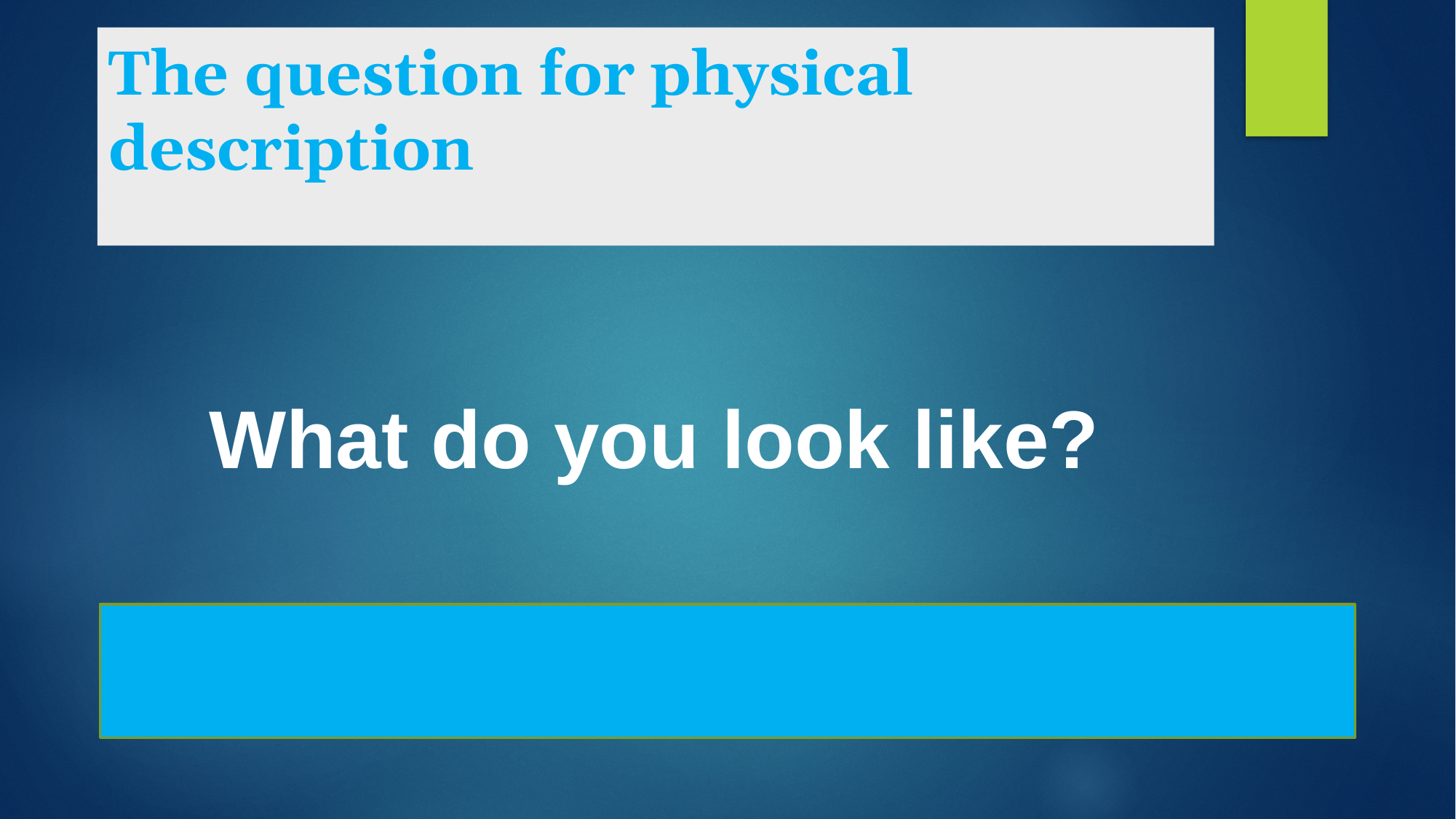

# The question for physical description
What do you look like?